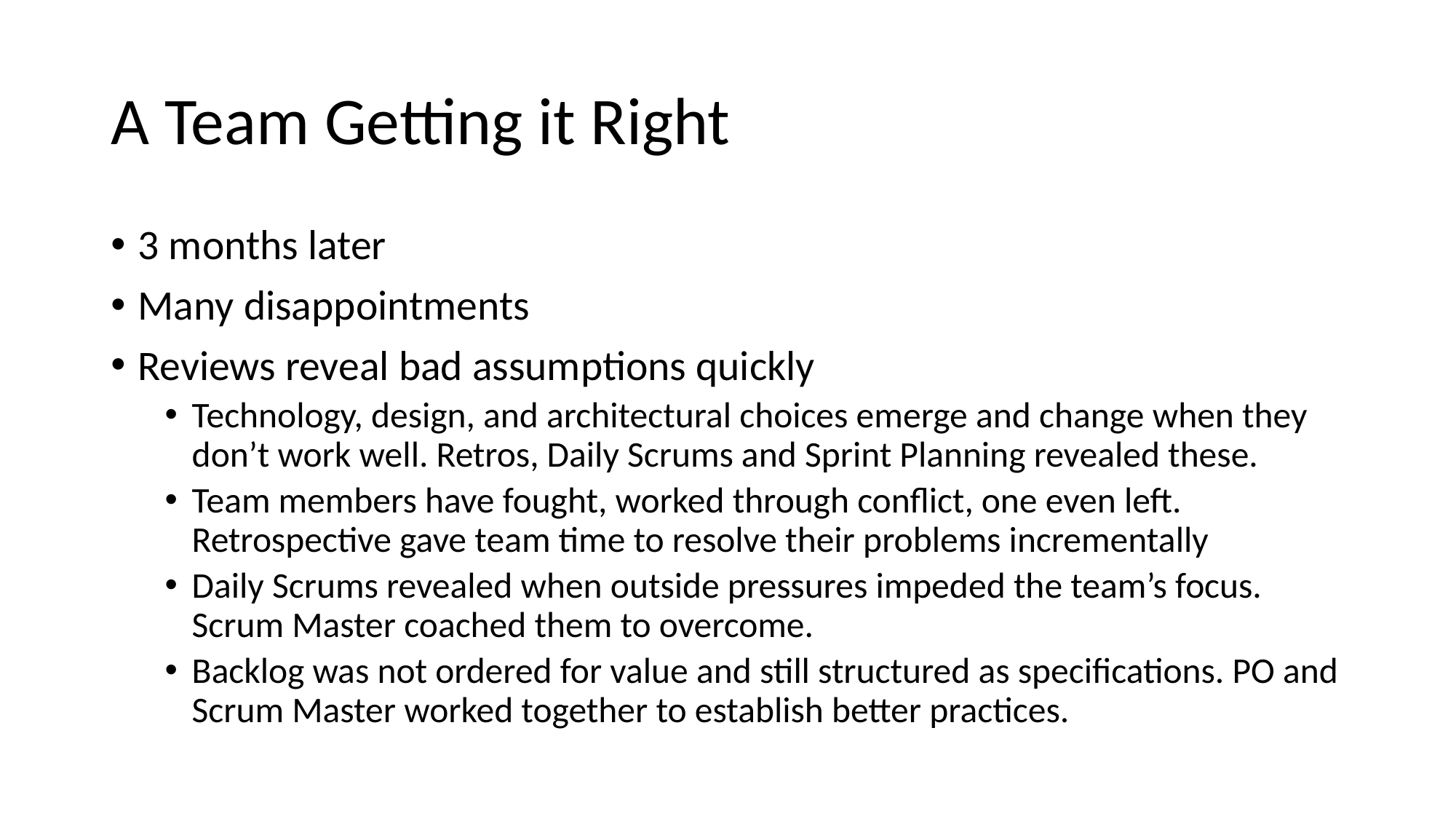

# A Team Getting it Right
3 months later
Many disappointments
Reviews reveal bad assumptions quickly
Technology, design, and architectural choices emerge and change when they don’t work well. Retros, Daily Scrums and Sprint Planning revealed these.
Team members have fought, worked through conflict, one even left. Retrospective gave team time to resolve their problems incrementally
Daily Scrums revealed when outside pressures impeded the team’s focus. Scrum Master coached them to overcome.
Backlog was not ordered for value and still structured as specifications. PO and Scrum Master worked together to establish better practices.